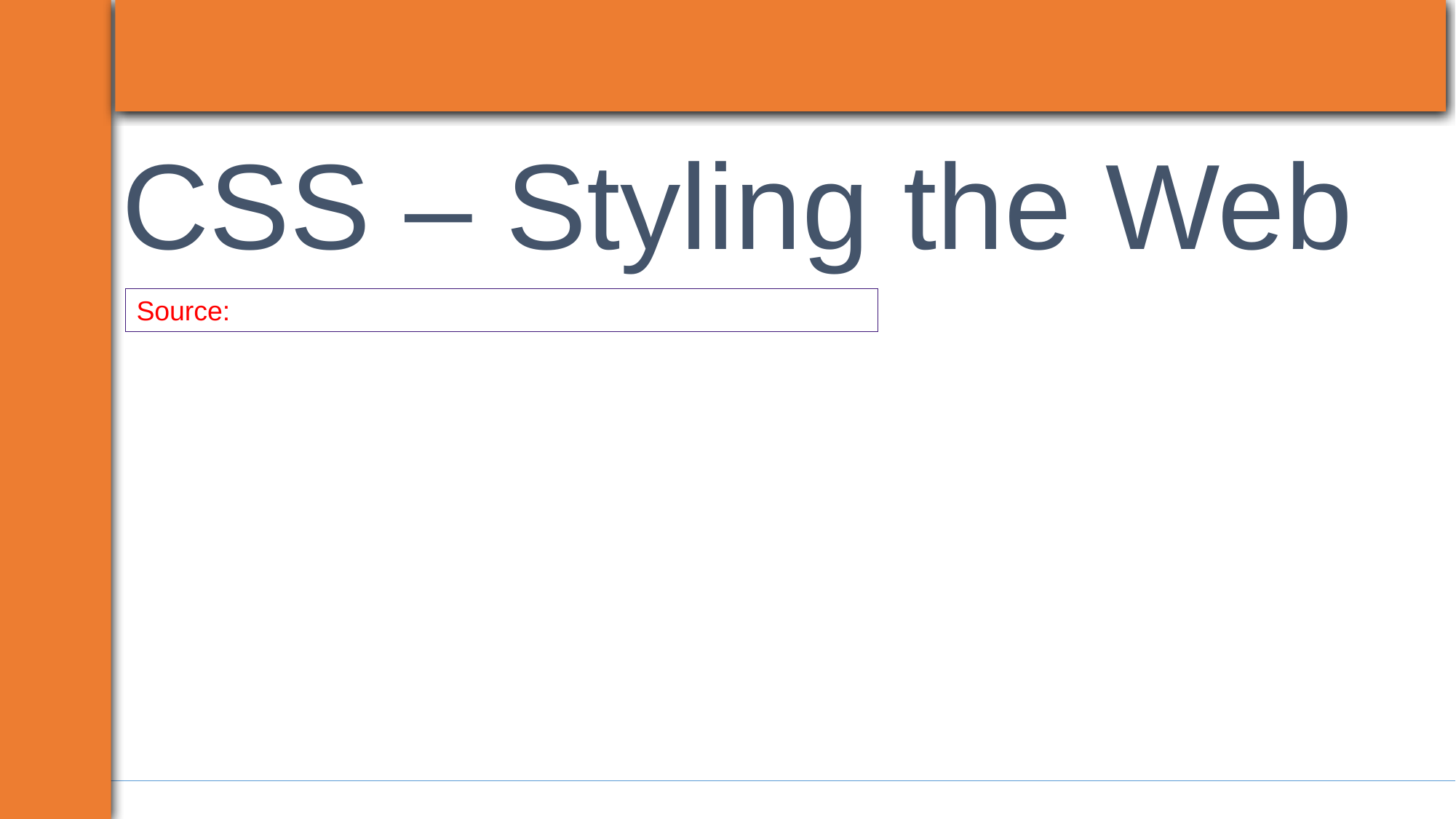

# CSS – Styling the Web
Source: